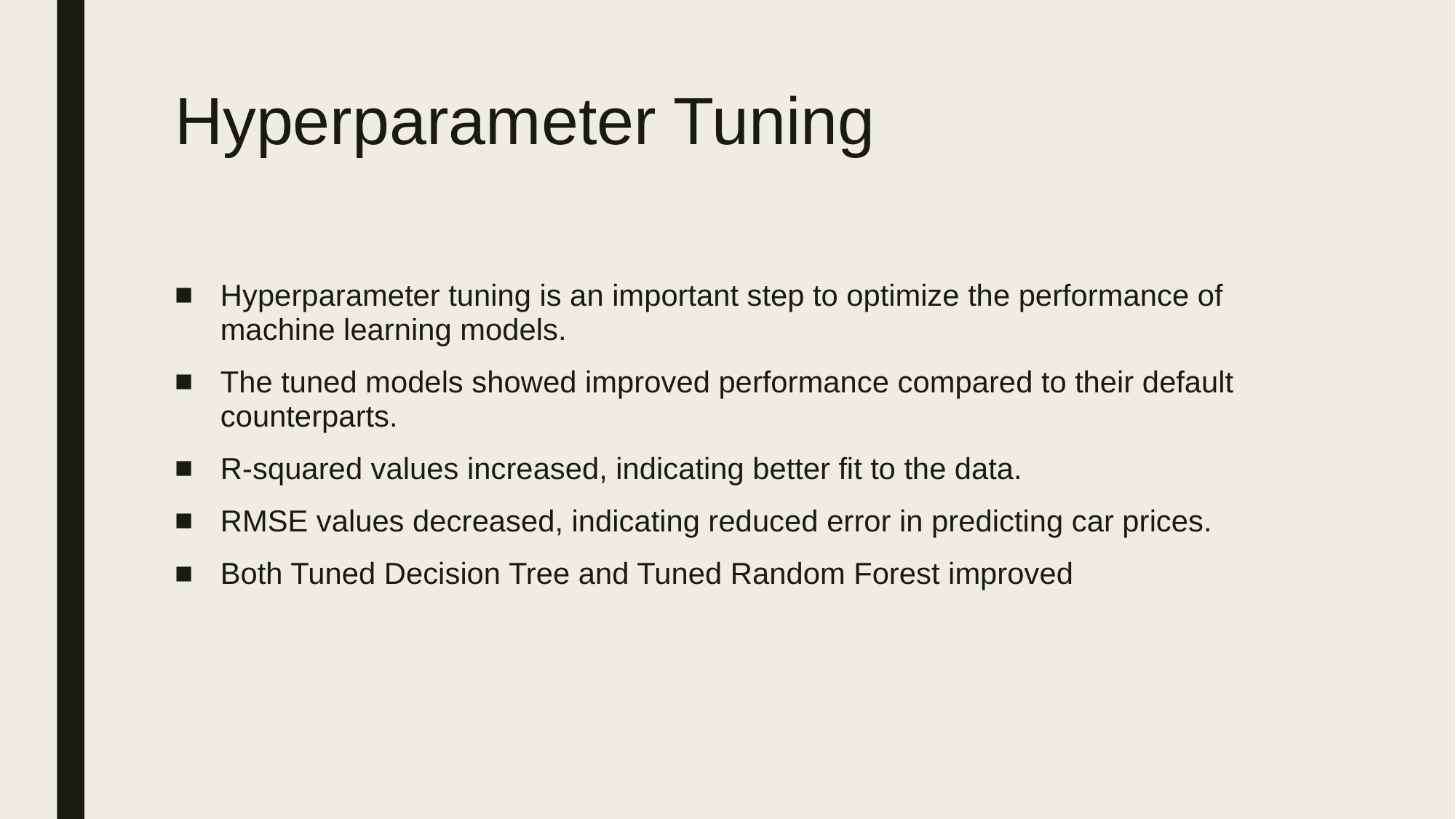

# Hyperparameter Tuning
Hyperparameter tuning is an important step to optimize the performance of machine learning models.
The tuned models showed improved performance compared to their default counterparts.
R-squared values increased, indicating better fit to the data.
RMSE values decreased, indicating reduced error in predicting car prices.
Both Tuned Decision Tree and Tuned Random Forest improved